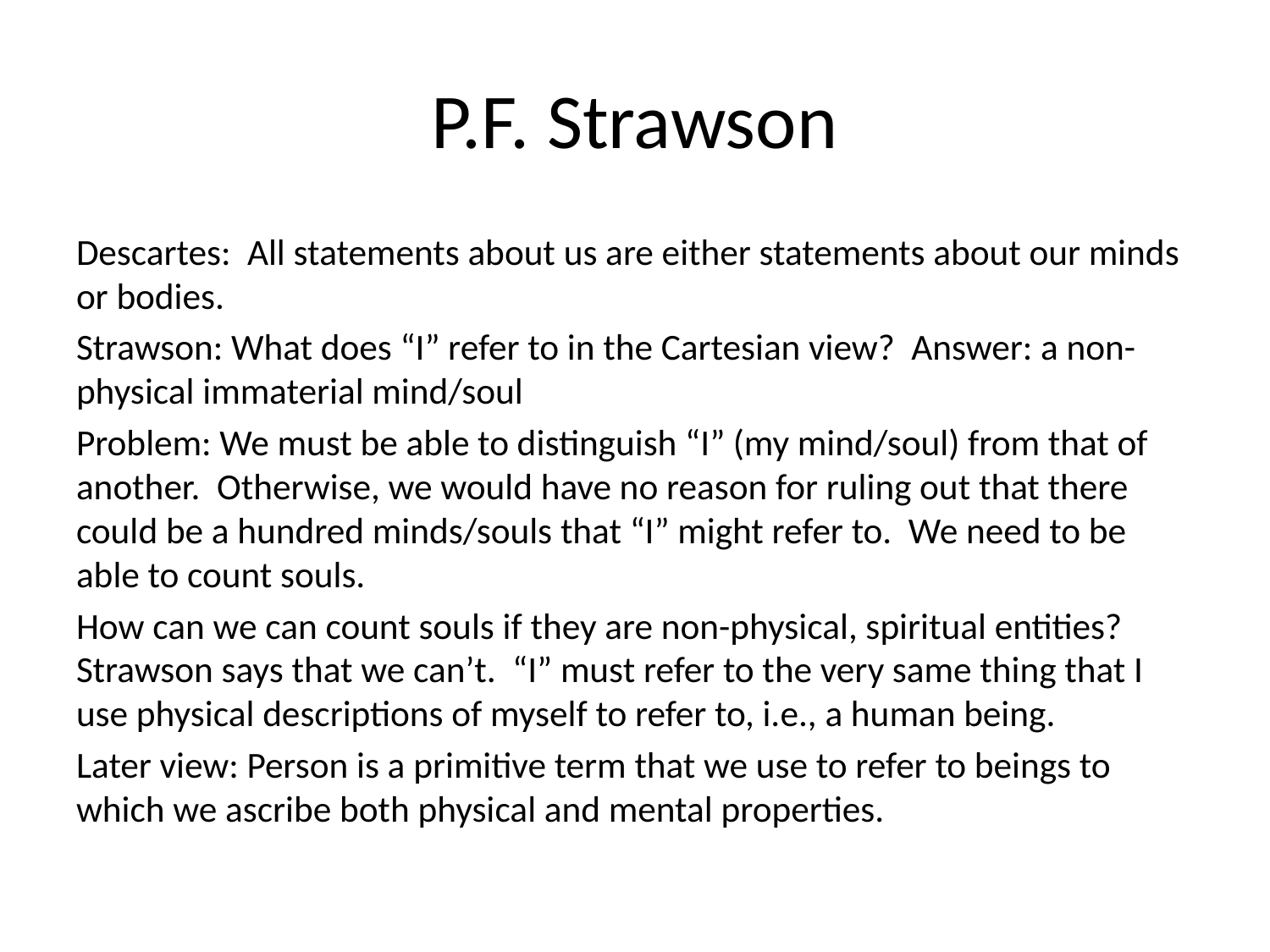

# P.F. Strawson
Descartes:  All statements about us are either statements about our minds or bodies.
Strawson: What does “I” refer to in the Cartesian view?  Answer: a non-physical immaterial mind/soul
Problem: We must be able to distinguish “I” (my mind/soul) from that of another.  Otherwise, we would have no reason for ruling out that there could be a hundred minds/souls that “I” might refer to.  We need to be able to count souls.
How can we can count souls if they are non-physical, spiritual entities?  Strawson says that we can’t.  “I” must refer to the very same thing that I use physical descriptions of myself to refer to, i.e., a human being.
Later view: Person is a primitive term that we use to refer to beings to which we ascribe both physical and mental properties.